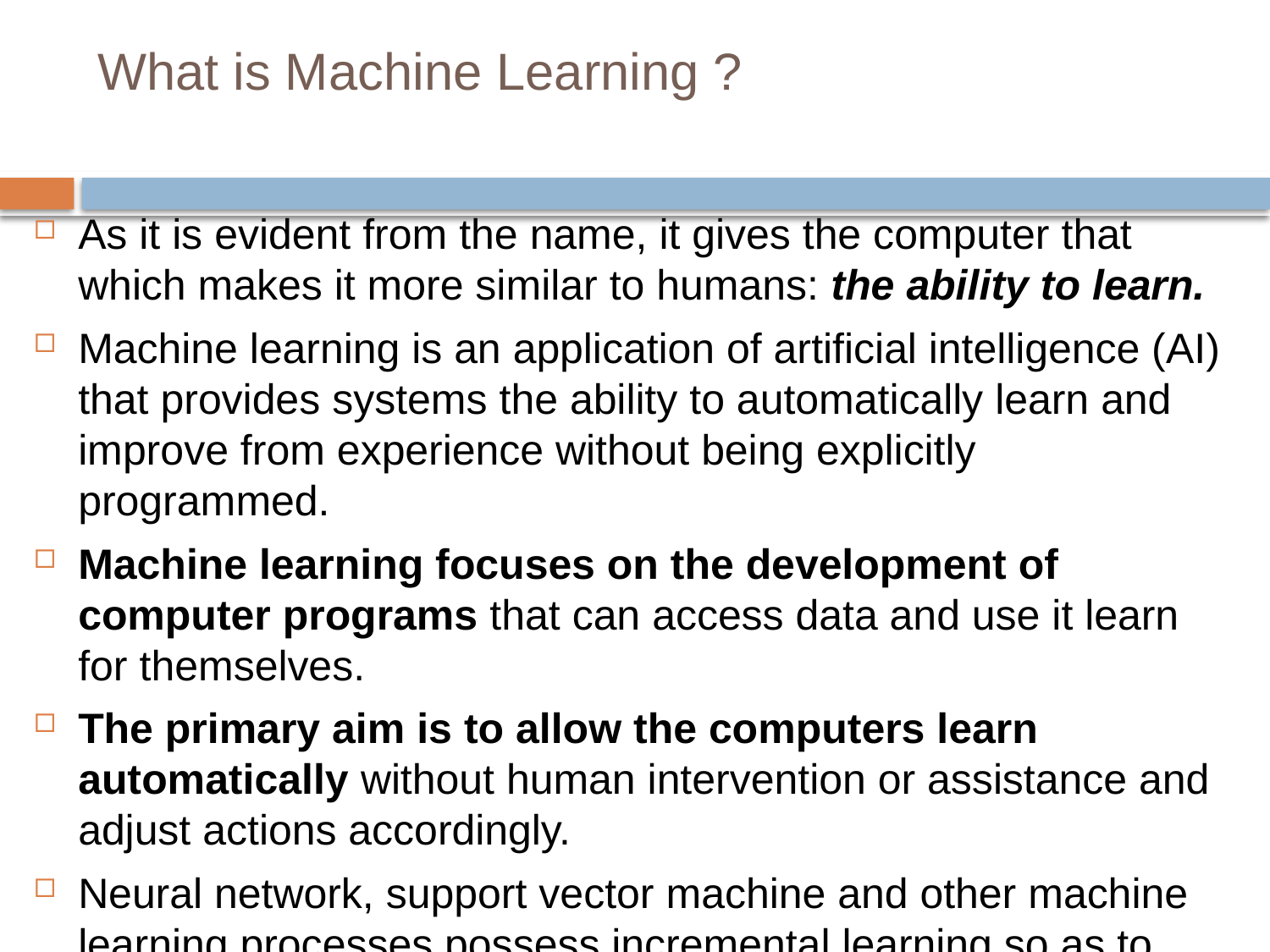

# What is Machine Learning ?
As it is evident from the name, it gives the computer that which makes it more similar to humans: the ability to learn.
Machine learning is an application of artificial intelligence (AI) that provides systems the ability to automatically learn and improve from experience without being explicitly programmed.
Machine learning focuses on the development of computer programs that can access data and use it learn for themselves.
The primary aim is to allow the computers learn automatically without human intervention or assistance and adjust actions accordingly.
Neural network, support vector machine and other machine learning processes possess incremental learning so as to reduce cost and complexity of system.